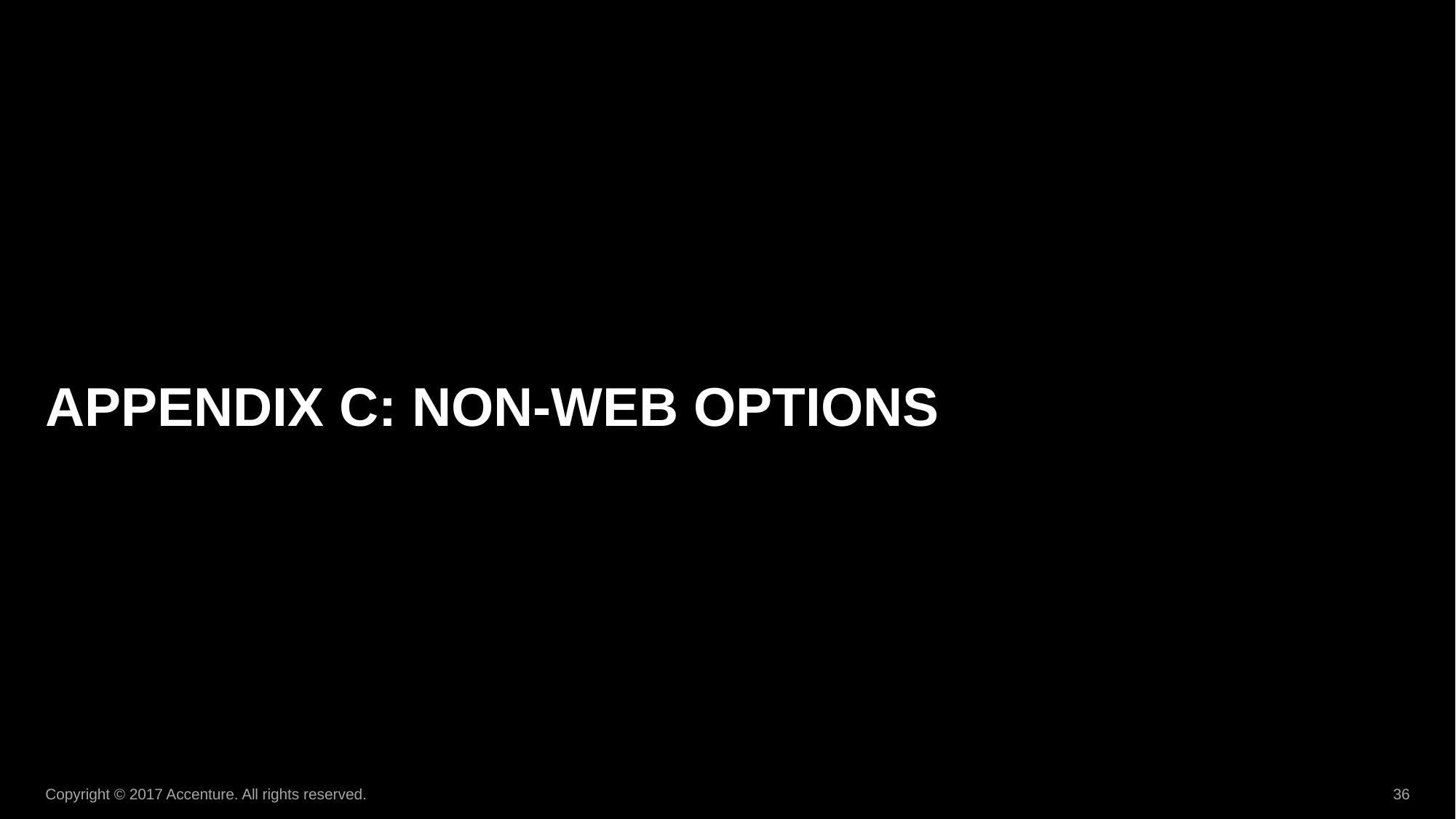

# Appendix C: Non-Web Options
Copyright © 2017 Accenture. All rights reserved.
36